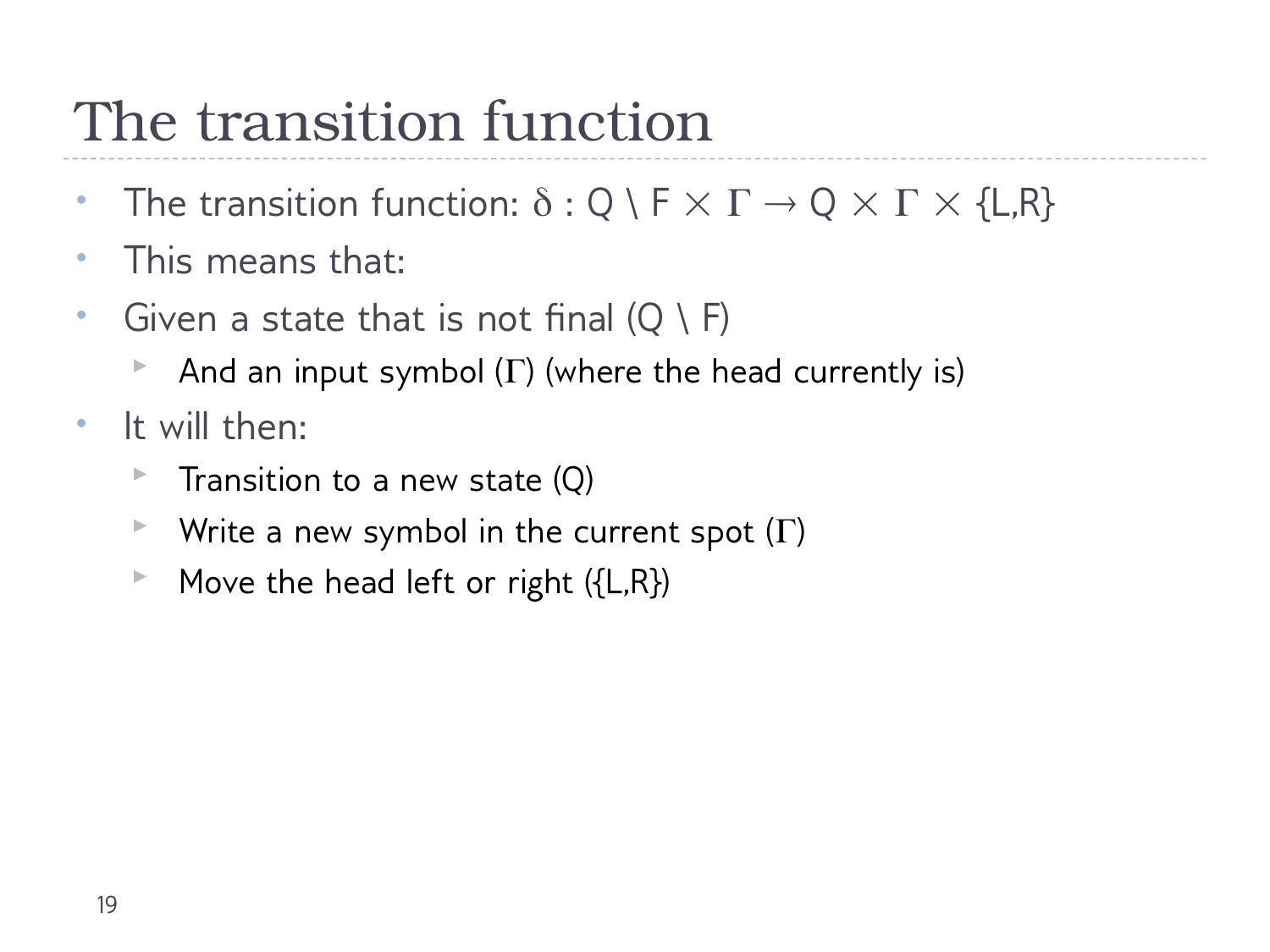

# The transition function
The transition function: δ : Q \ F × Γ → Q × Γ × {L,R}
This means that:
Given a state that is not final (Q \ F)
And an input symbol (Γ) (where the head currently is)
It will then:
Transition to a new state (Q)
Write a new symbol in the current spot (Γ)
Move the head left or right ({L,R})
19